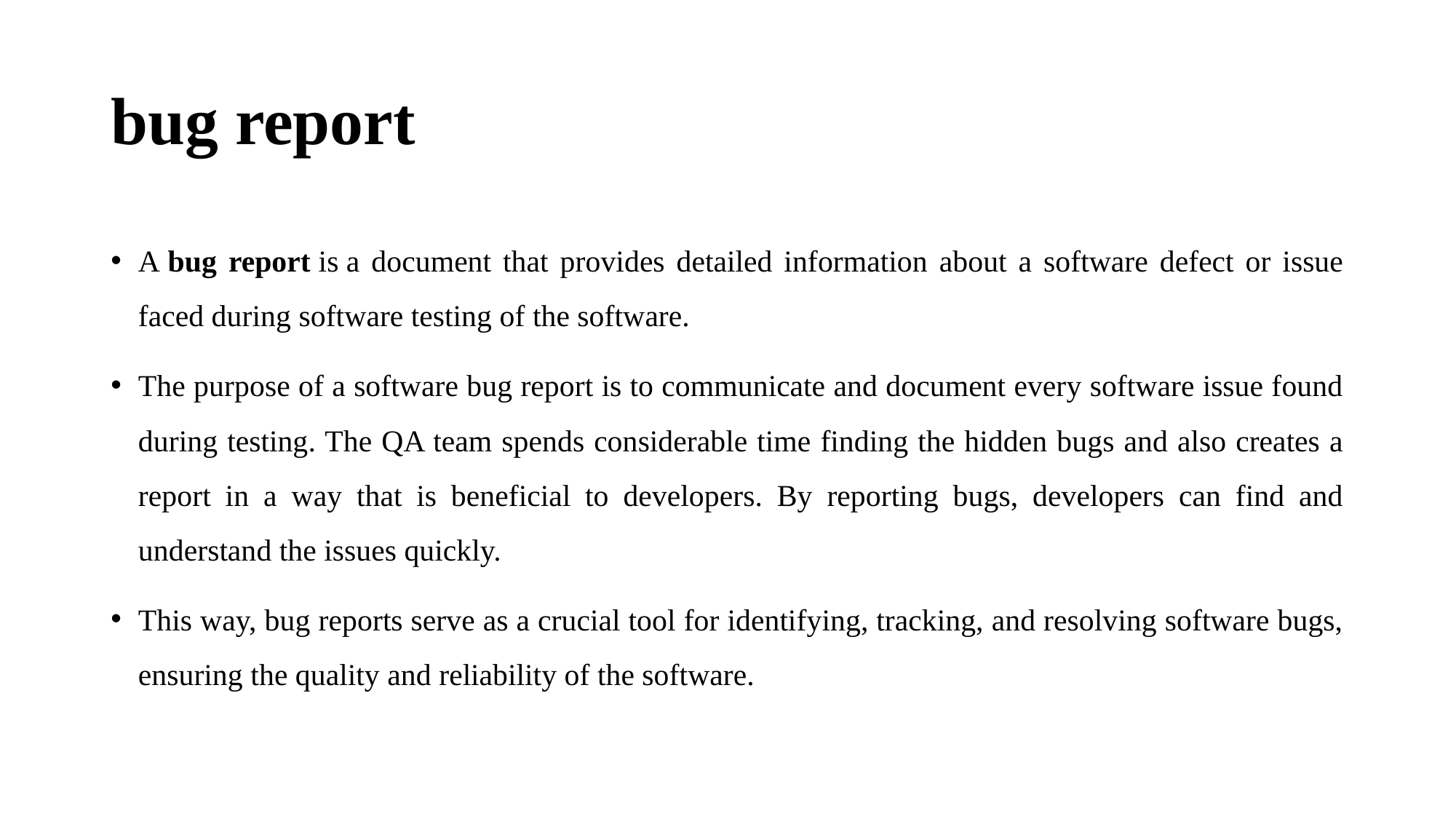

# bug report
A bug report is a document that provides detailed information about a software defect or issue faced during software testing of the software.
The purpose of a software bug report is to communicate and document every software issue found during testing. The QA team spends considerable time finding the hidden bugs and also creates a report in a way that is beneficial to developers. By reporting bugs, developers can find and understand the issues quickly.
This way, bug reports serve as a crucial tool for identifying, tracking, and resolving software bugs, ensuring the quality and reliability of the software.